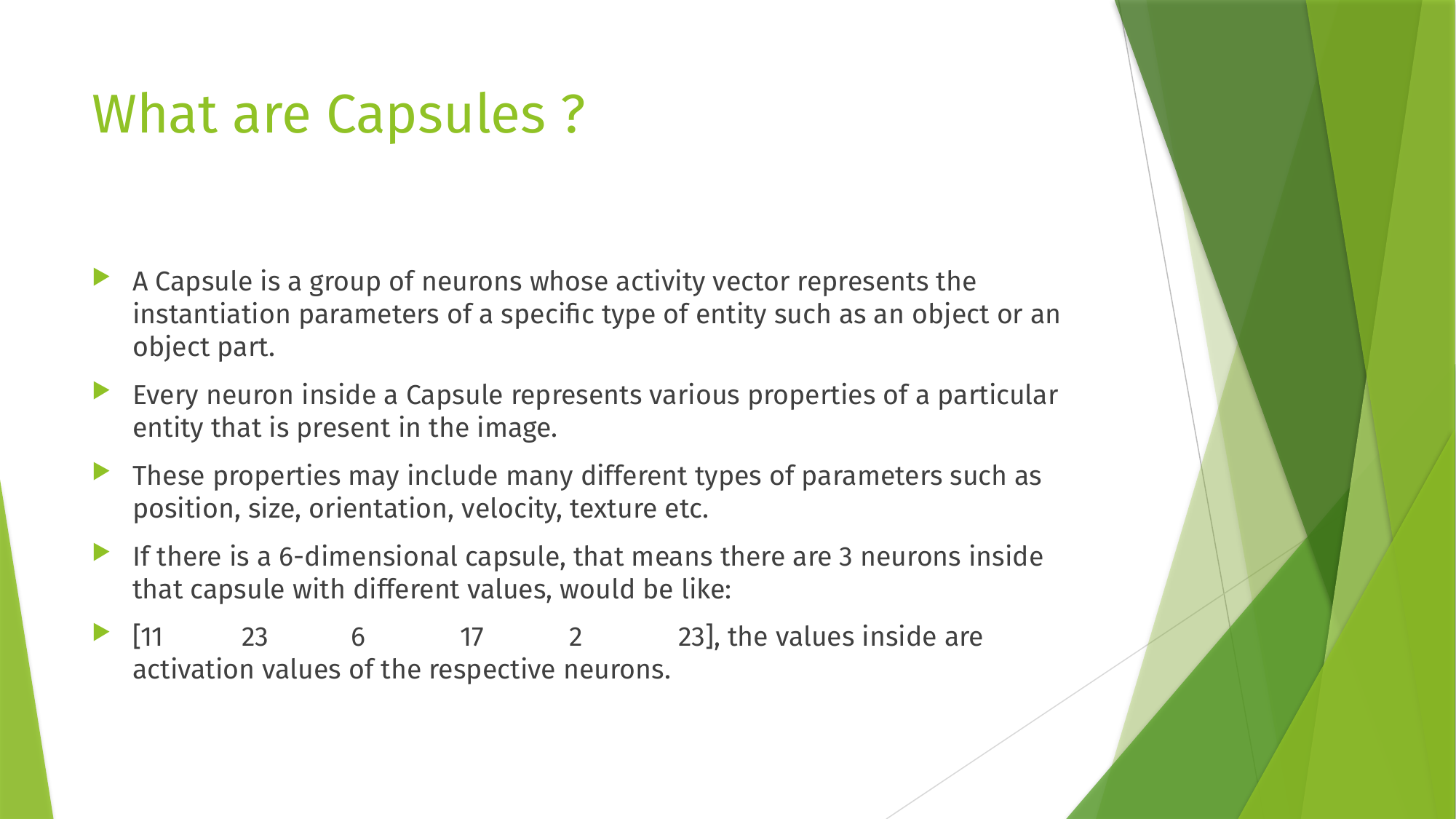

# What are Capsules ?
A Capsule is a group of neurons whose activity vector represents the instantiation parameters of a specific type of entity such as an object or an object part.
Every neuron inside a Capsule represents various properties of a particular entity that is present in the image.
These properties may include many different types of parameters such as position, size, orientation, velocity, texture etc.
If there is a 6-dimensional capsule, that means there are 3 neurons inside that capsule with different values, would be like:
[11	23	6	17	2	23], the values inside are activation values of the respective neurons.